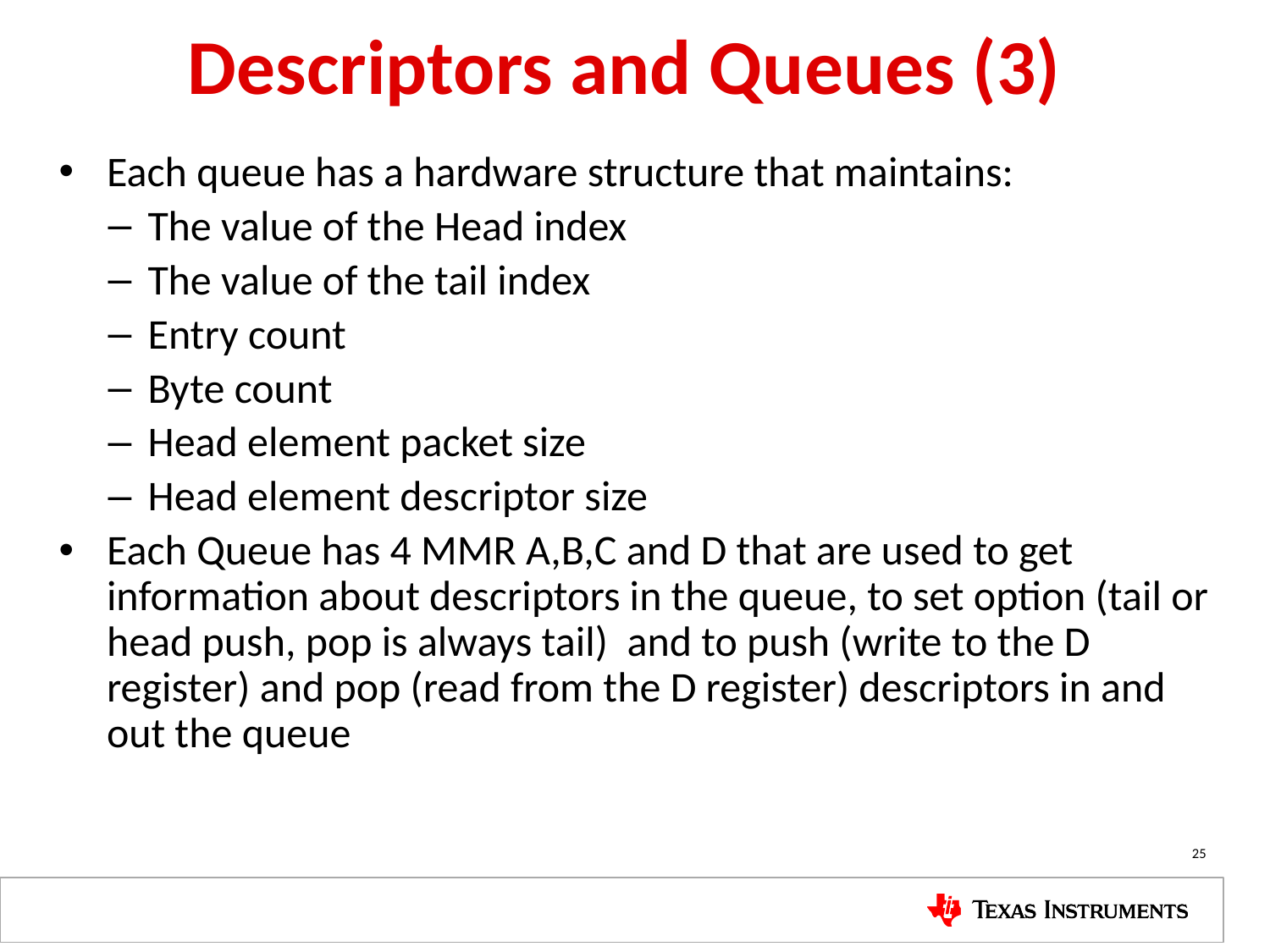

# Descriptors and Queues (3)
Each queue has a hardware structure that maintains:
The value of the Head index
The value of the tail index
Entry count
Byte count
Head element packet size
Head element descriptor size
Each Queue has 4 MMR A,B,C and D that are used to get information about descriptors in the queue, to set option (tail or head push, pop is always tail)  and to push (write to the D register) and pop (read from the D register) descriptors in and out the queue
25